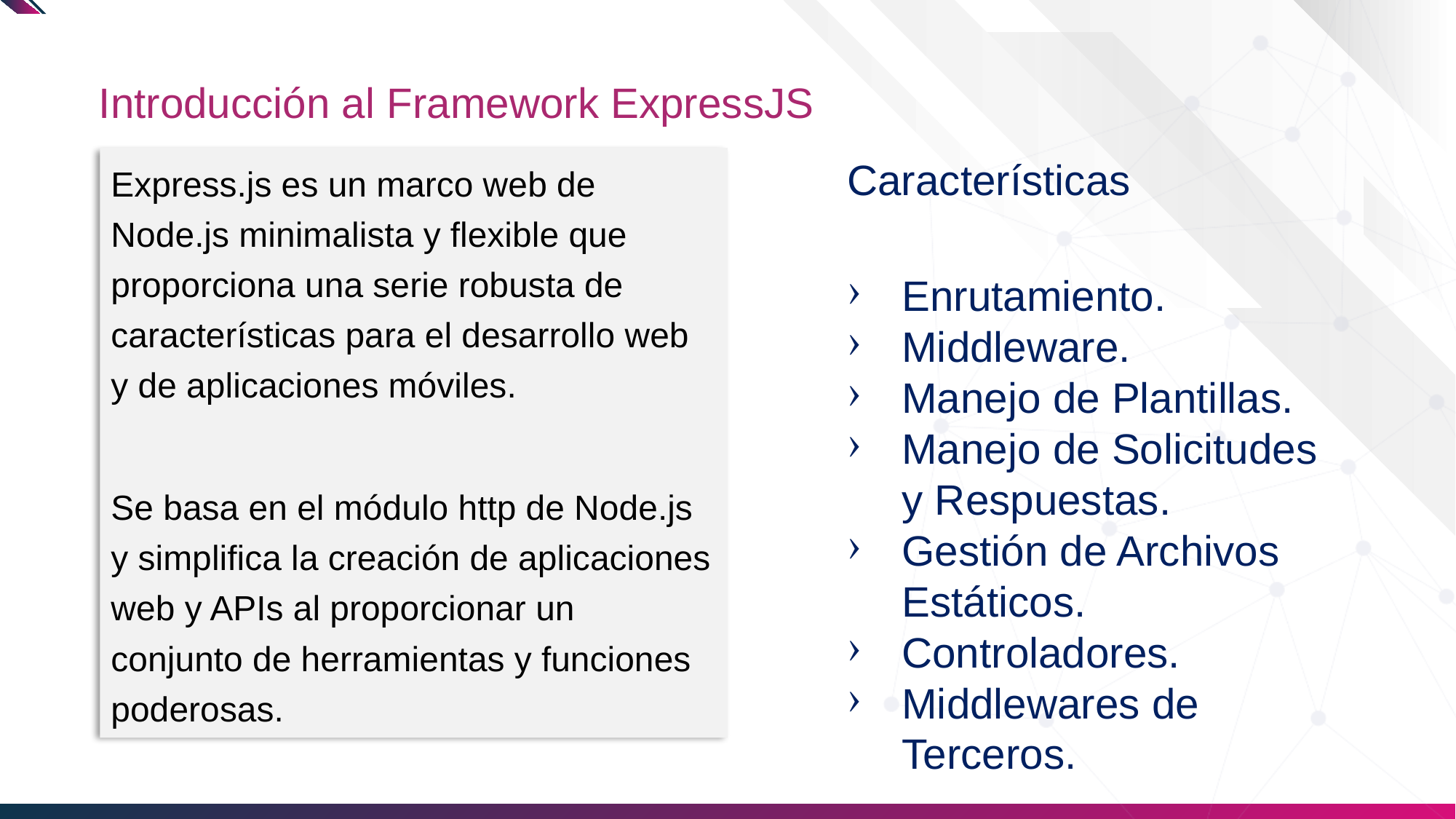

# Introducción al Framework ExpressJS
Express.js es un marco web de Node.js minimalista y flexible que proporciona una serie robusta de características para el desarrollo web y de aplicaciones móviles.

Se basa en el módulo http de Node.js y simplifica la creación de aplicaciones web y APIs al proporcionar un conjunto de herramientas y funciones poderosas.
Características
Enrutamiento.
Middleware.
Manejo de Plantillas.
Manejo de Solicitudes y Respuestas.
Gestión de Archivos Estáticos.
Controladores.
Middlewares de Terceros.